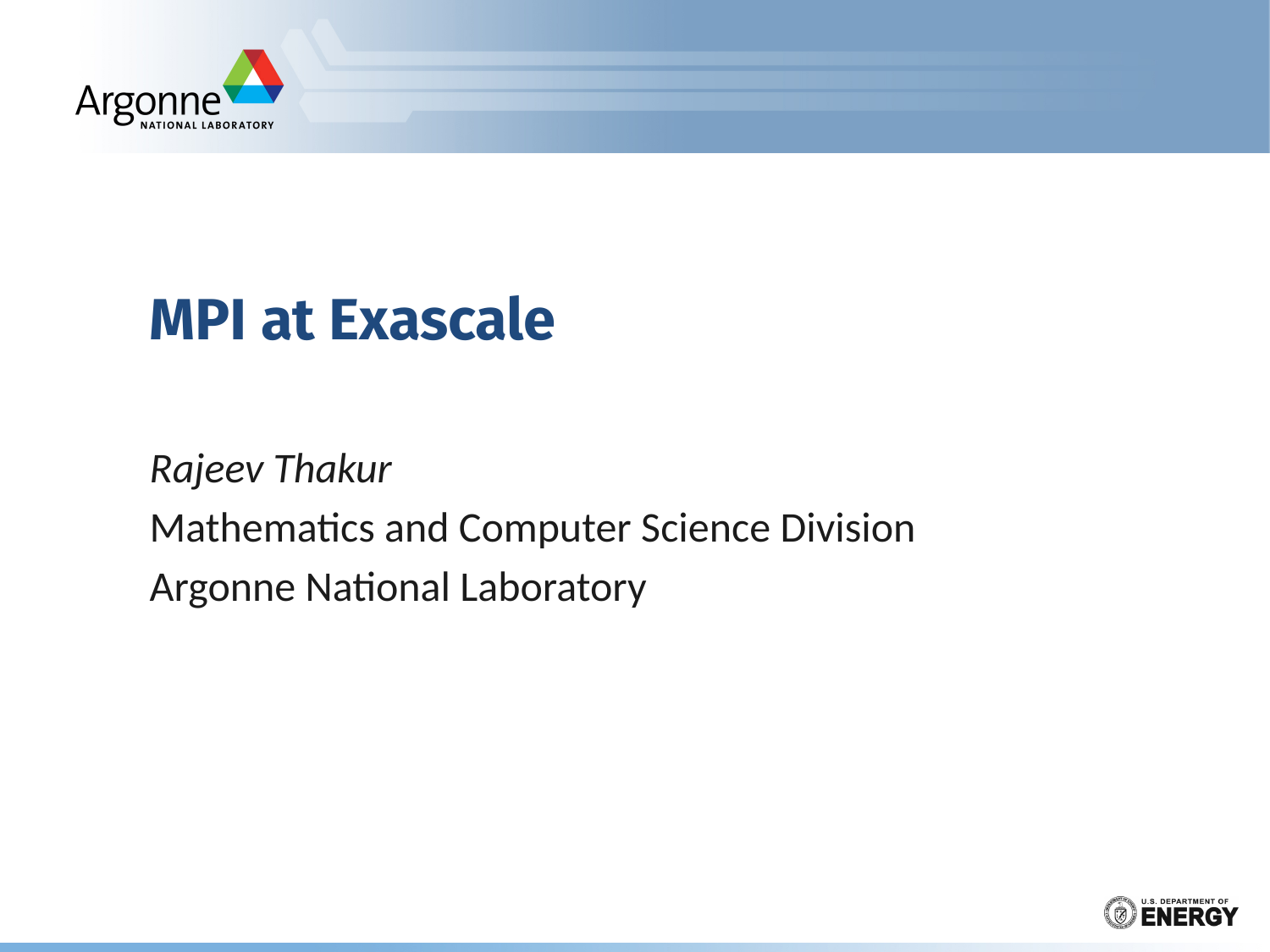

# MPI at Exascale
Rajeev Thakur
Mathematics and Computer Science Division
Argonne National Laboratory